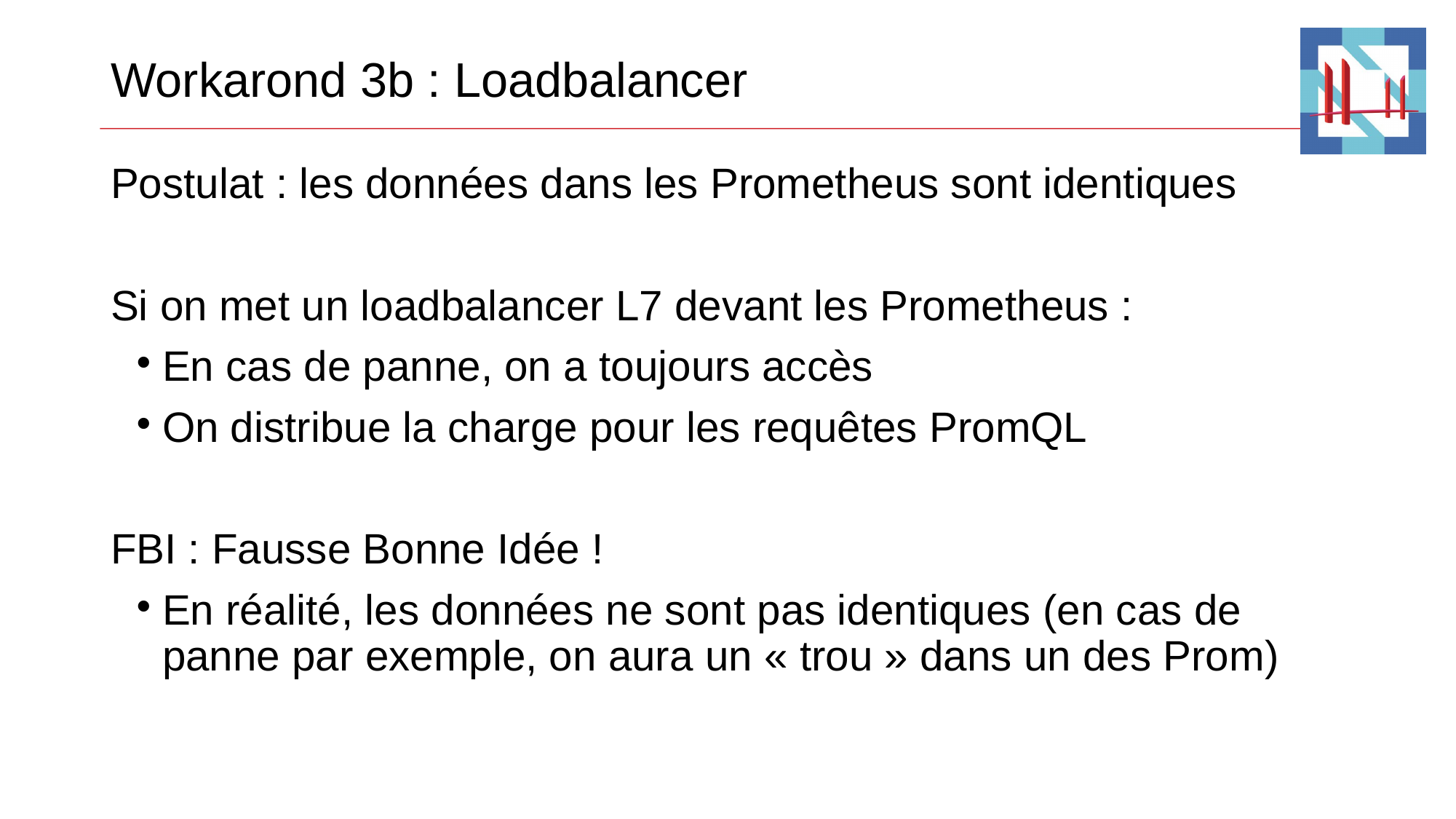

Workarond 3b : Loadbalancer
Postulat : les données dans les Prometheus sont identiques

Si on met un loadbalancer L7 devant les Prometheus :
En cas de panne, on a toujours accès
On distribue la charge pour les requêtes PromQL

FBI : Fausse Bonne Idée !
En réalité, les données ne sont pas identiques (en cas de panne par exemple, on aura un « trou » dans un des Prom)